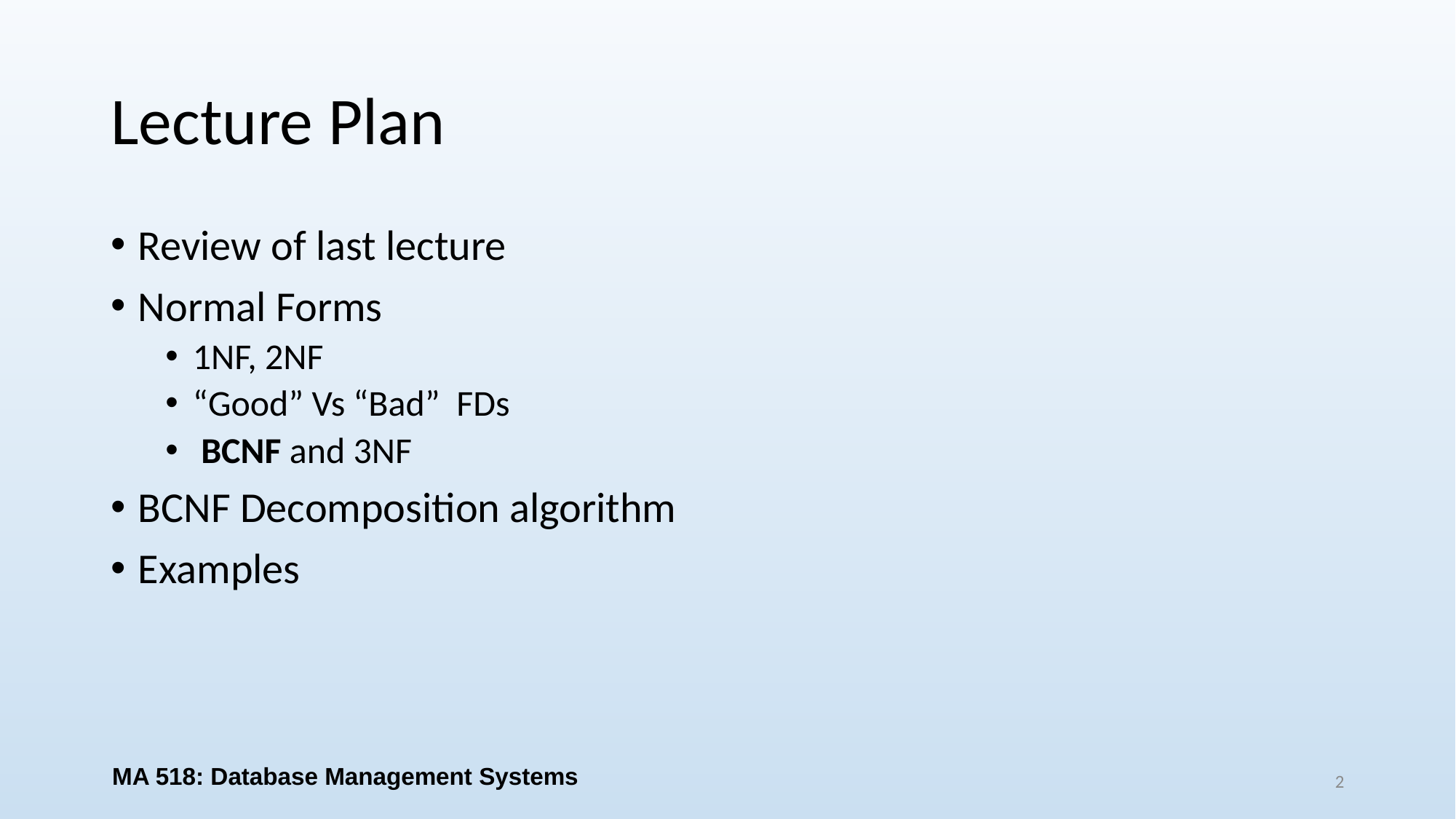

# Lecture Plan
Review of last lecture
Normal Forms
1NF, 2NF
“Good” Vs “Bad”  FDs
 BCNF and 3NF
BCNF Decomposition algorithm
Examples
MA 518: Database Management Systems
2